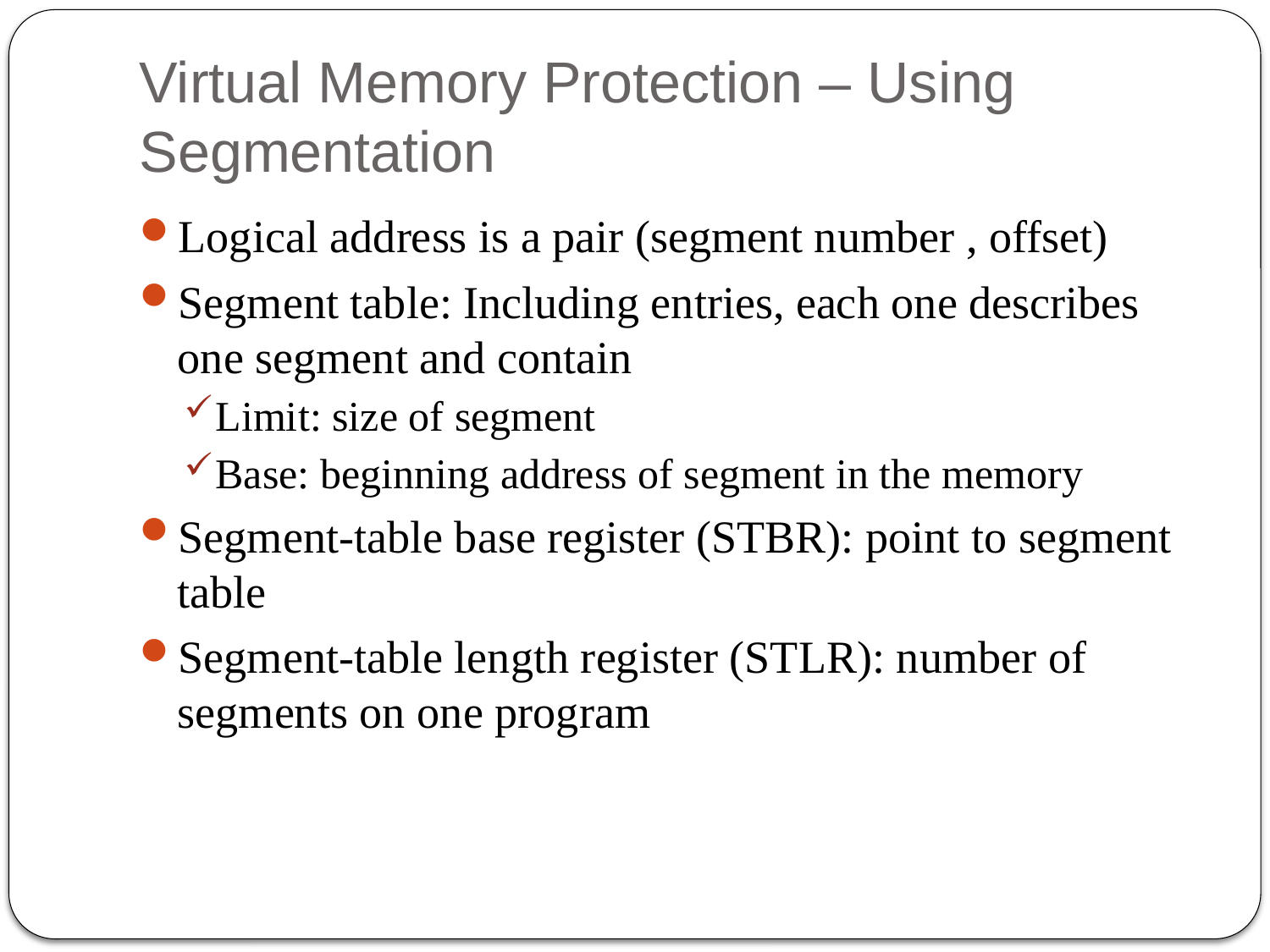

# Virtual Memory Protection – Using Segmentation
Logical address is a pair (segment number , offset)
Segment table: Including entries, each one describes one segment and contain
Limit: size of segment
Base: beginning address of segment in the memory
Segment-table base register (STBR): point to segment table
Segment-table length register (STLR): number of segments on one program